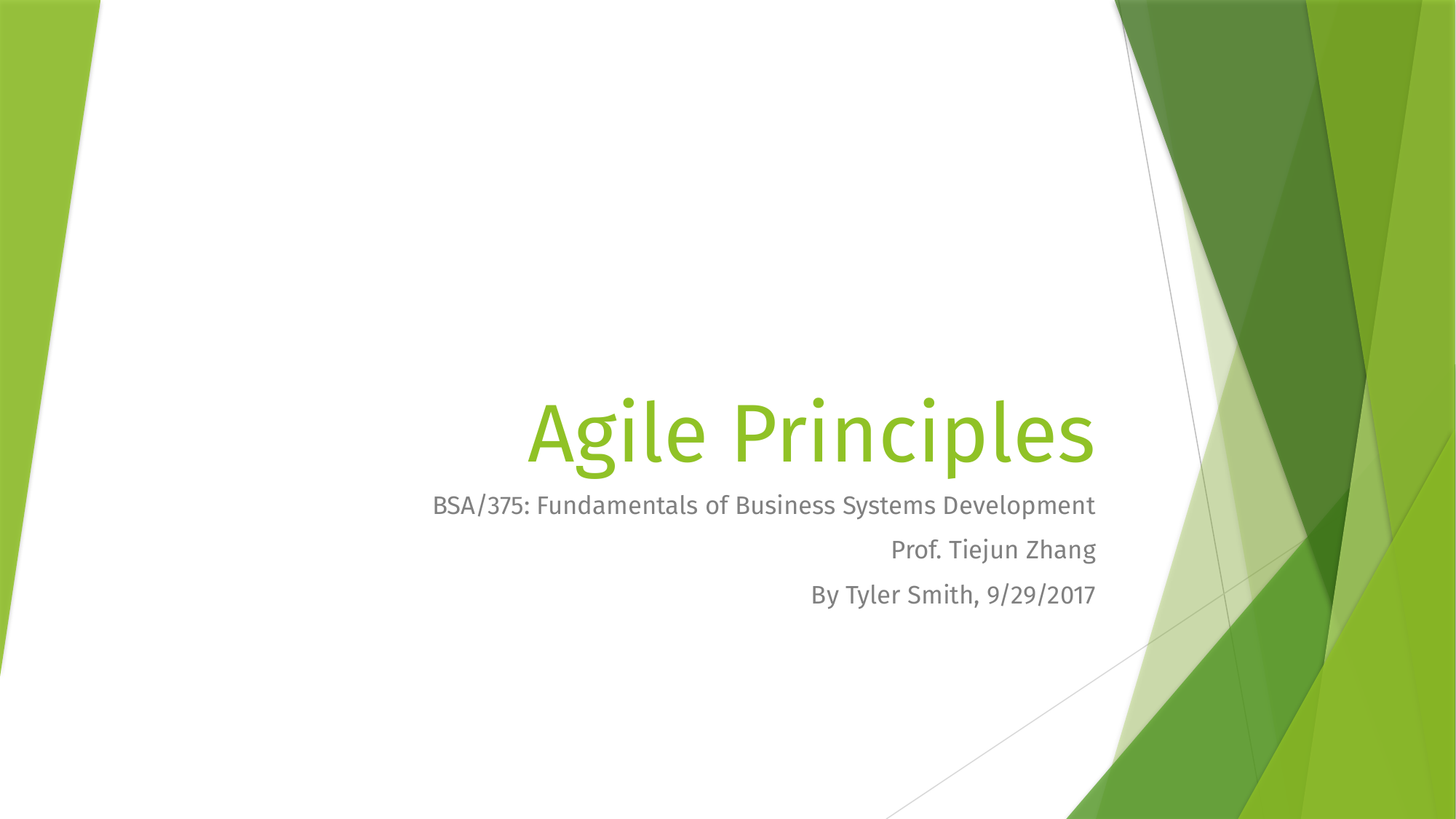

# Agile Principles
BSA/375: Fundamentals of Business Systems Development
Prof. Tiejun Zhang
By Tyler Smith, 9/29/2017